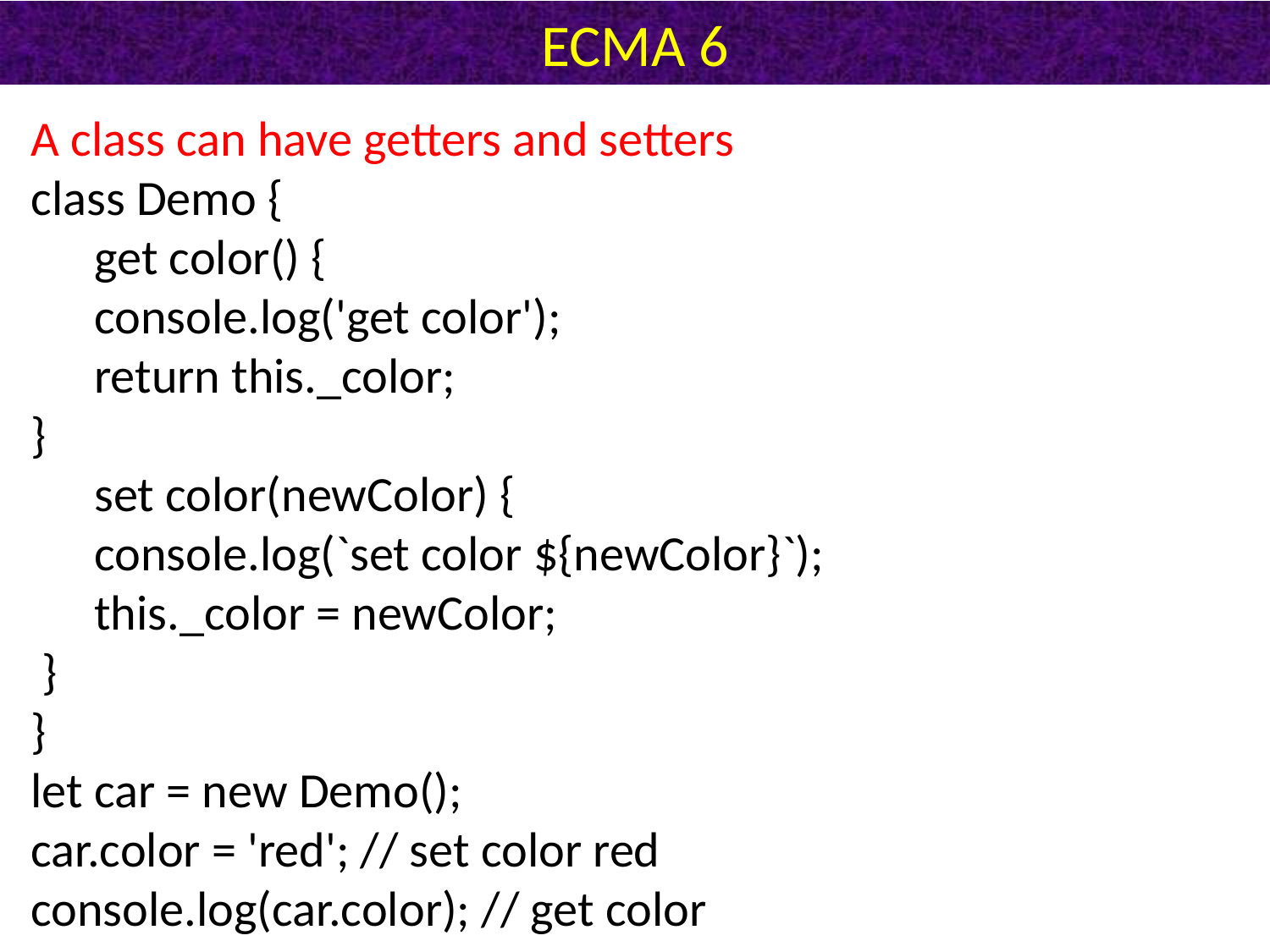

# ECMA 6
A class can have getters and setters
class Demo {
get color() {
console.log('get color');
return this._color;
}
set color(newColor) {
console.log(`set color ${newColor}`);
this._color = newColor;
 }
}
let car = new Demo();
car.color = 'red'; // set color red
console.log(car.color); // get color